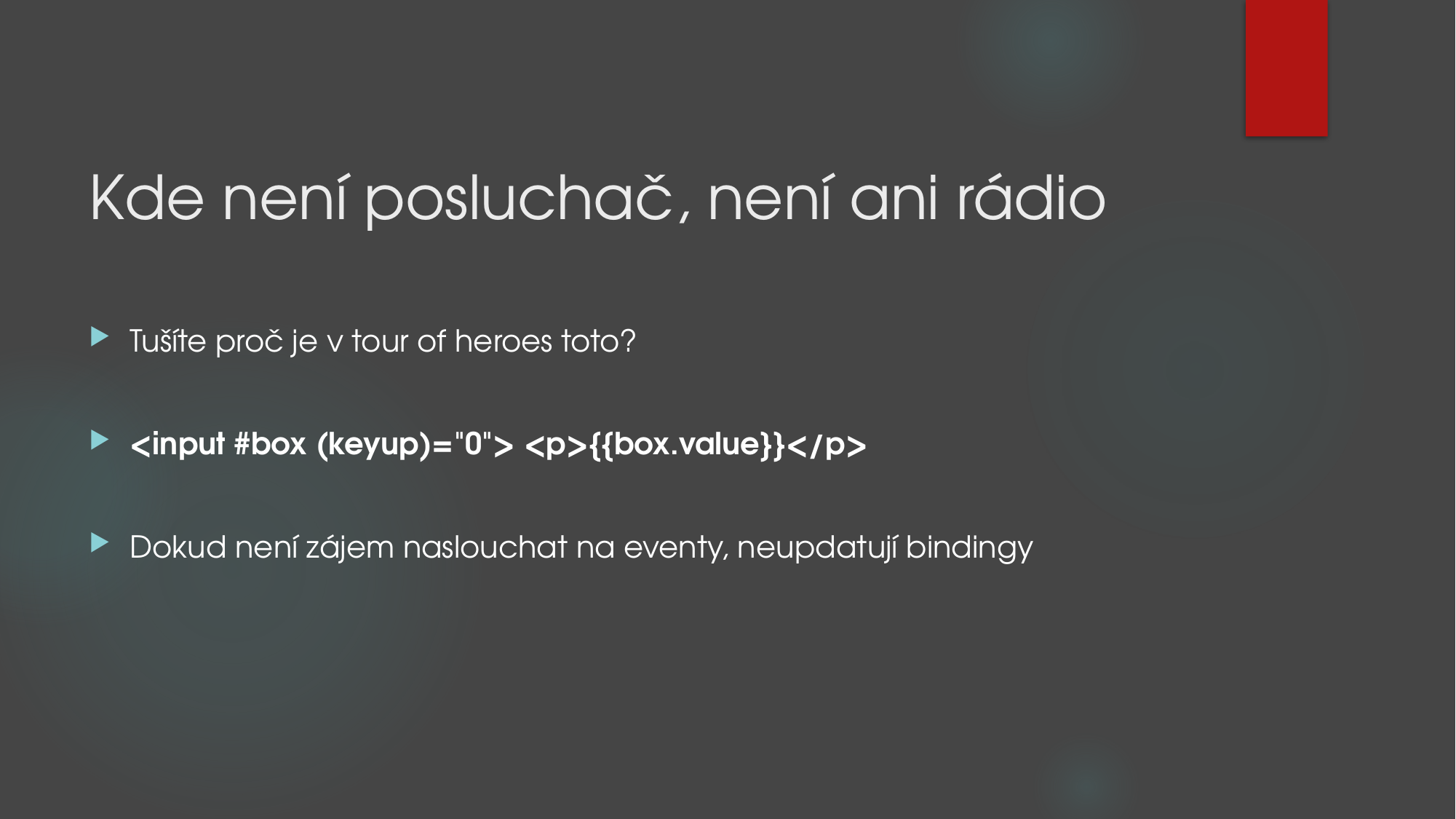

# Kde není posluchač, není ani rádio
Tušíte proč je v tour of heroes toto?

<input #box (keyup)="0"> <p>{{box.value}}</p>

Dokud není zájem naslouchat na eventy, neupdatují bindingy